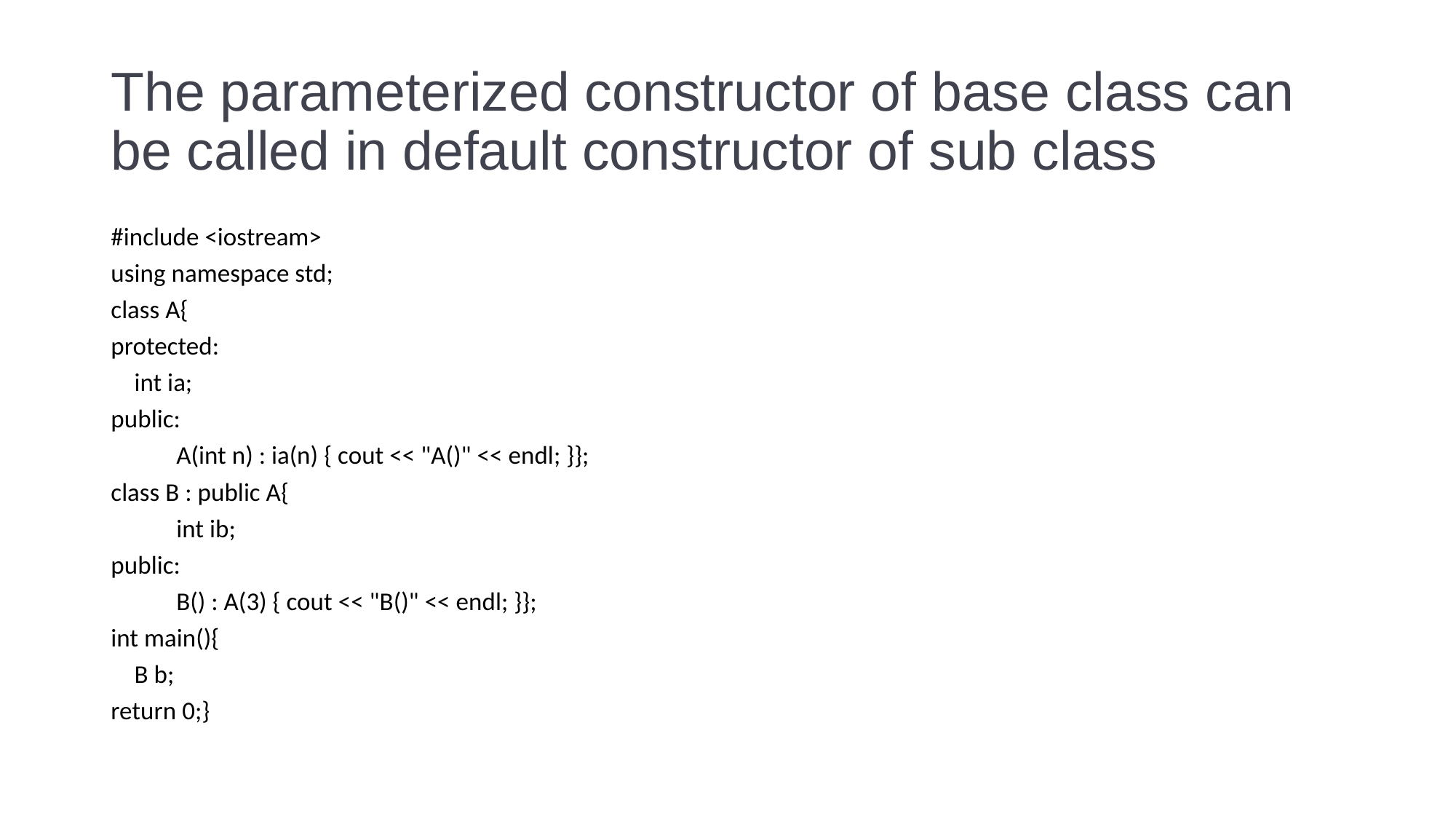

# The parameterized constructor of base class can be called in default constructor of sub class
#include <iostream>
using namespace std;
class A{
protected:
    int ia;
public:
	A(int n) : ia(n) { cout << "A()" << endl; }};
class B : public A{
	int ib;
public:
	B() : A(3) { cout << "B()" << endl; }};
int main(){
    B b;
return 0;}